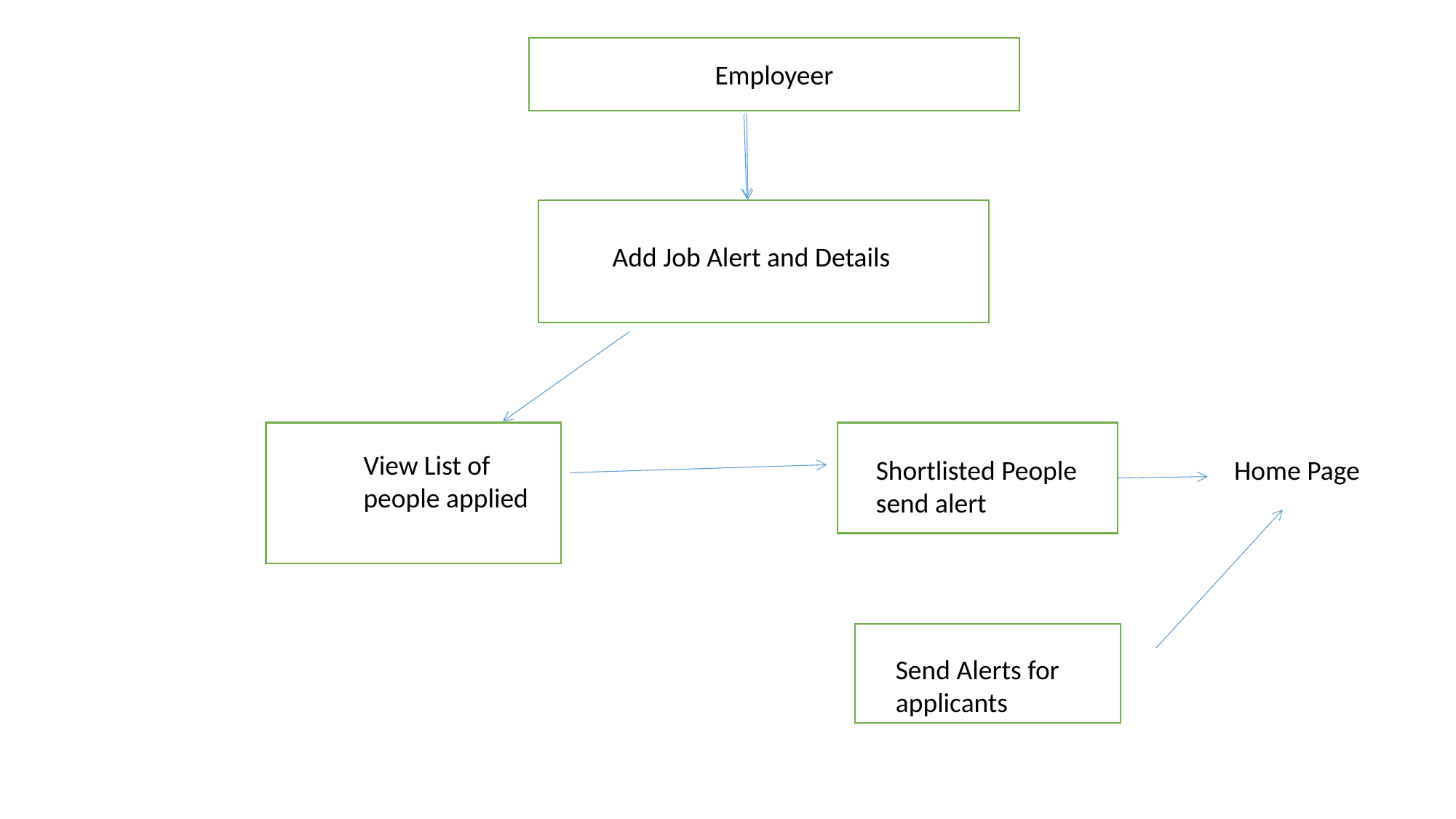

Employeer

Add Job Alert and Details

View List of people applied
Shortlisted People send alert
Home Page

Send Alerts for applicants